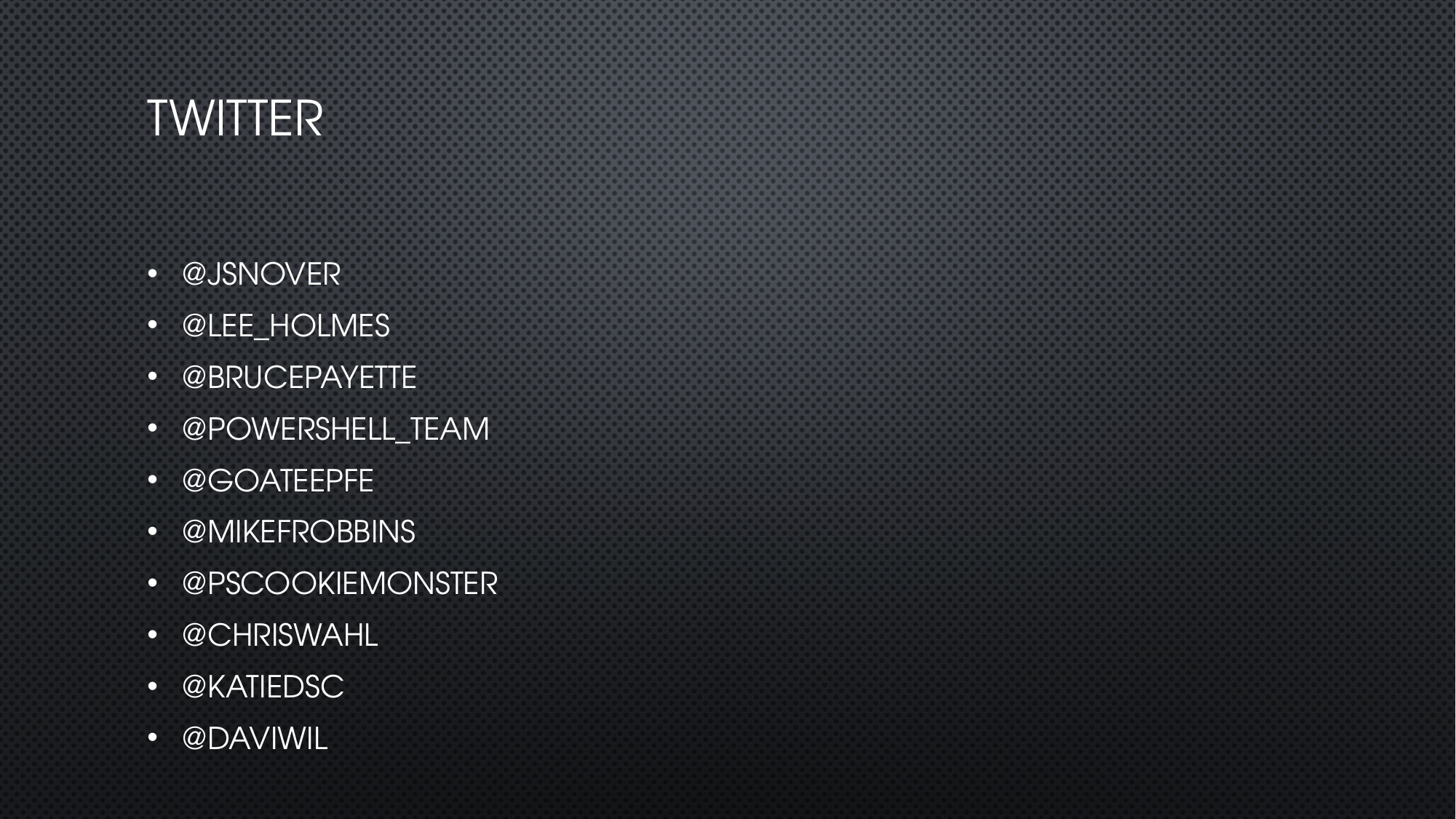

# Twitter
@jsnover
@Lee_Holmes
@BrucePayette
@PowerShell_Team
@GoateePFE
@mikefrobbins
@psCookieMonster
@ChrisWahl
@katiedsc
@daviwil